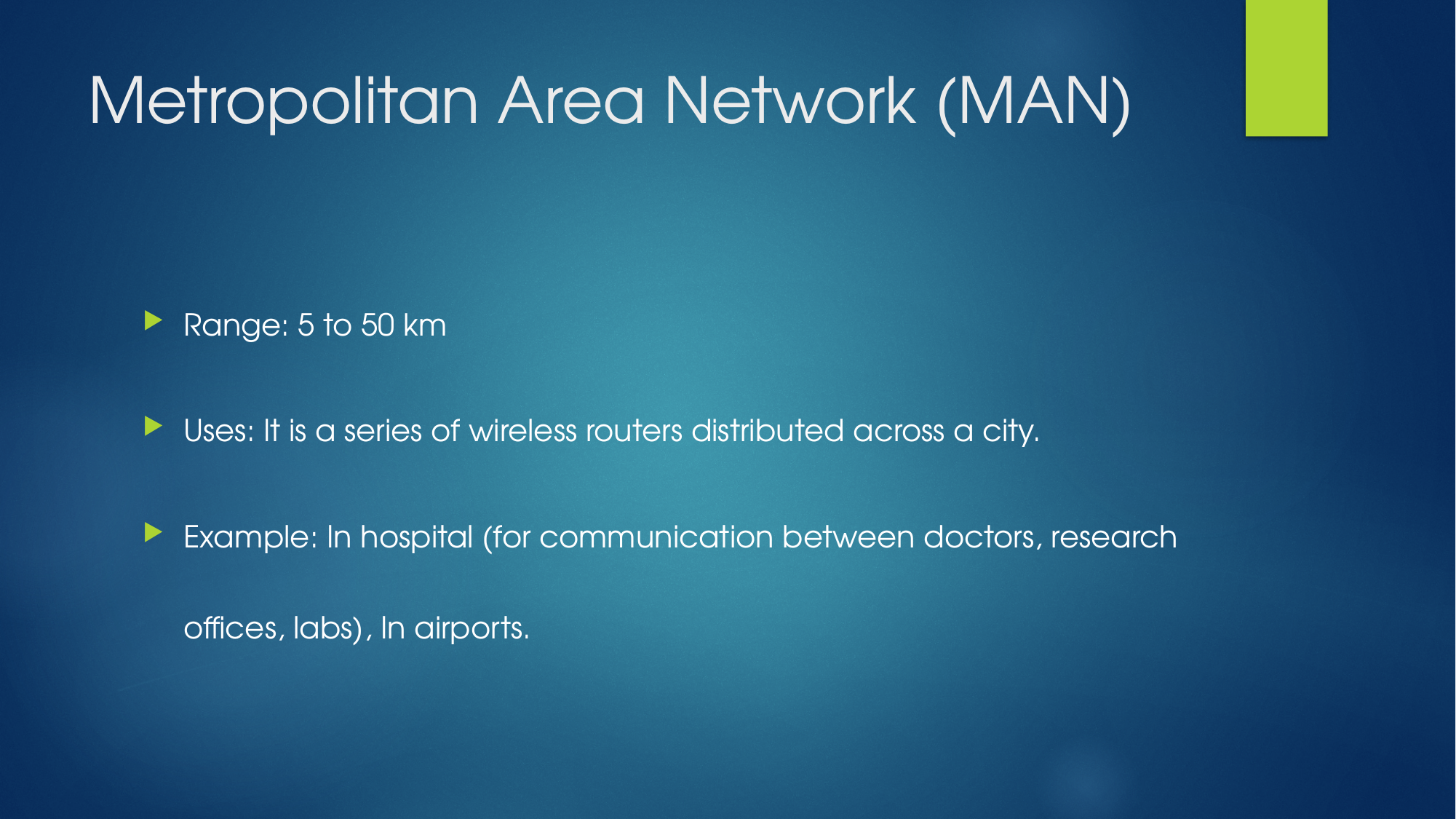

# Metropolitan Area Network (MAN)
Range: 5 to 50 km
Uses: It is a series of wireless routers distributed across a city.
Example: In hospital (for communication between doctors, research offices, labs), In airports.